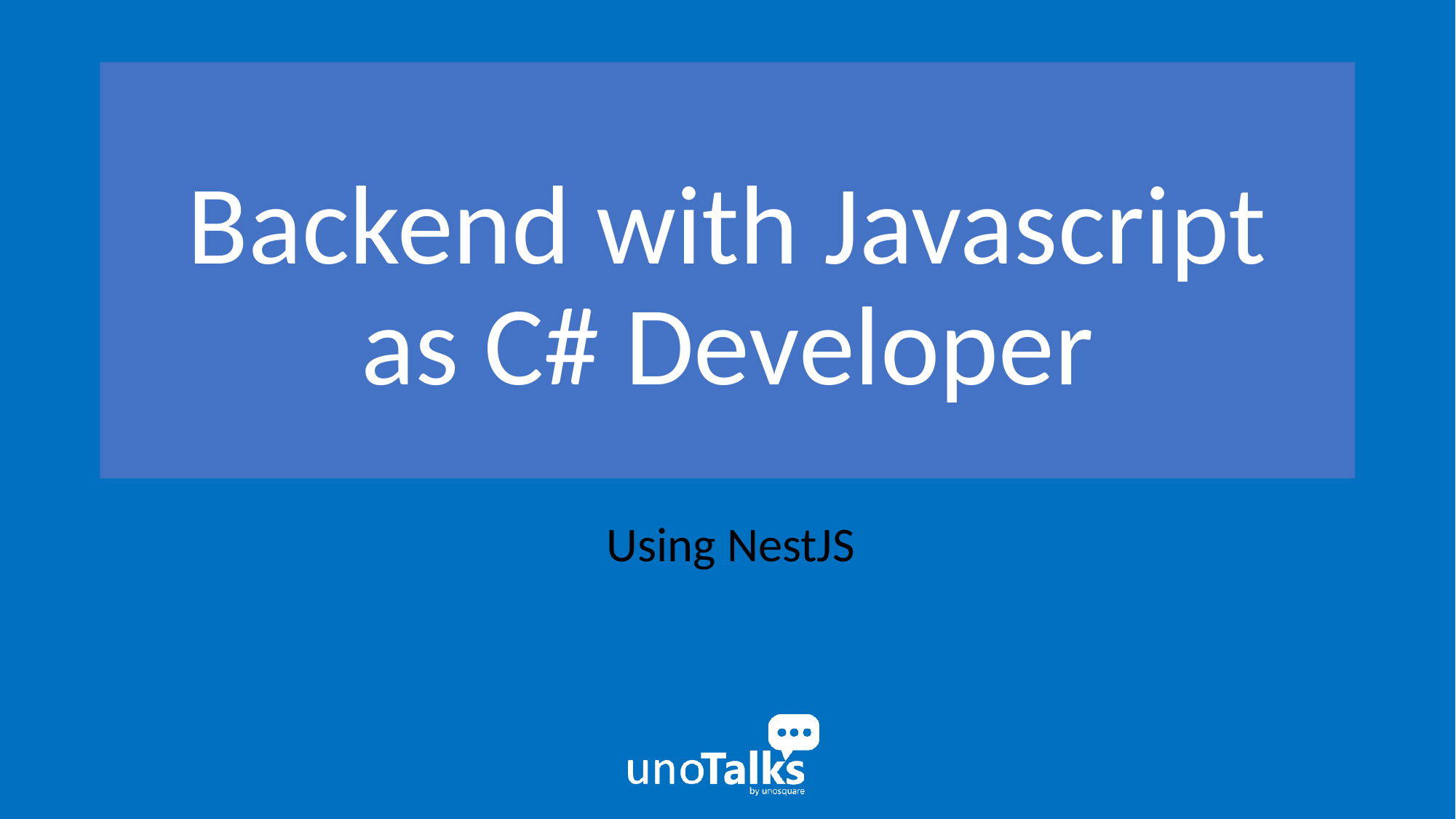

# Backend with Javascript as C# Developer
Using NestJS